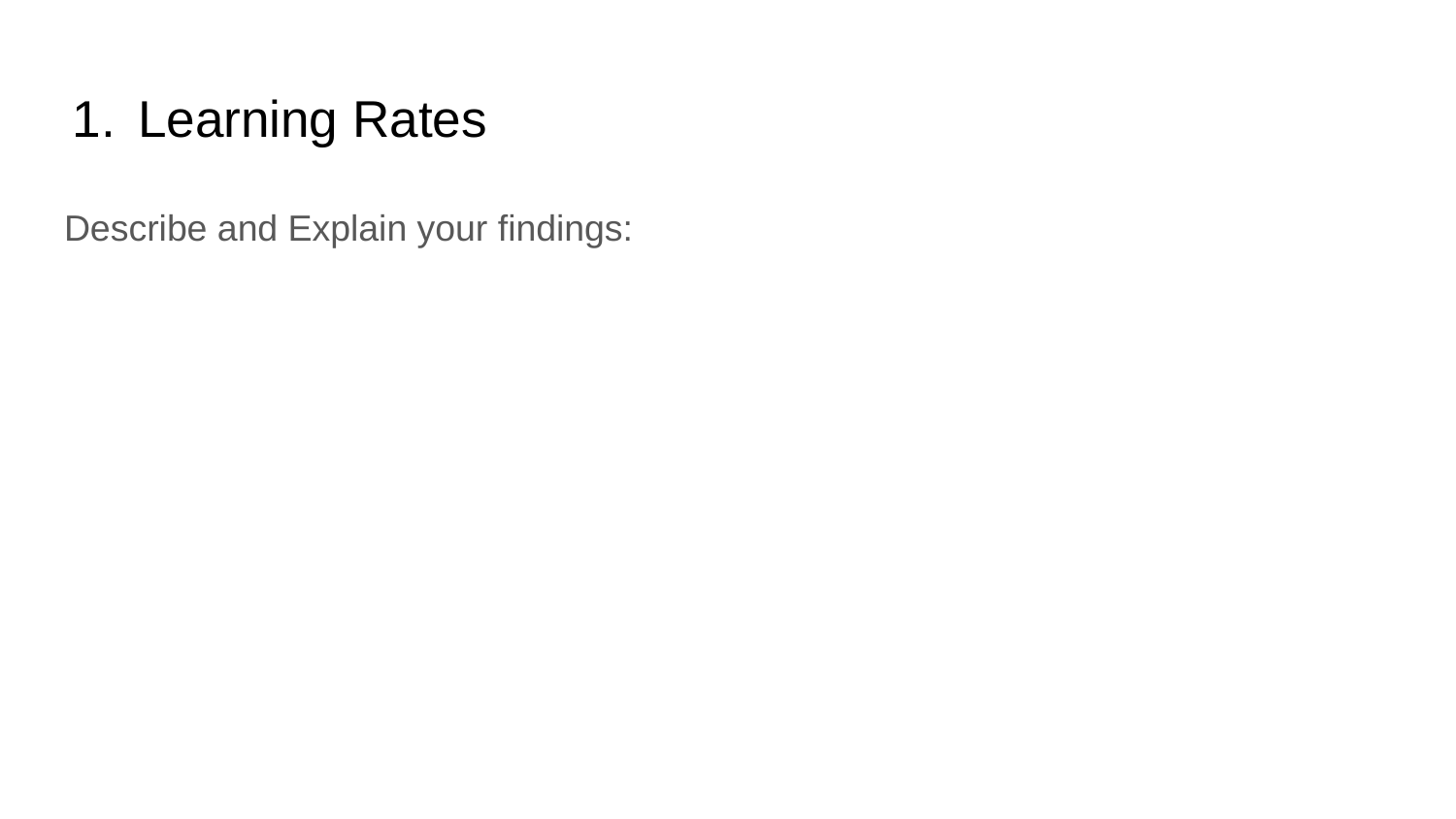

# Learning Rates
Describe and Explain your findings: